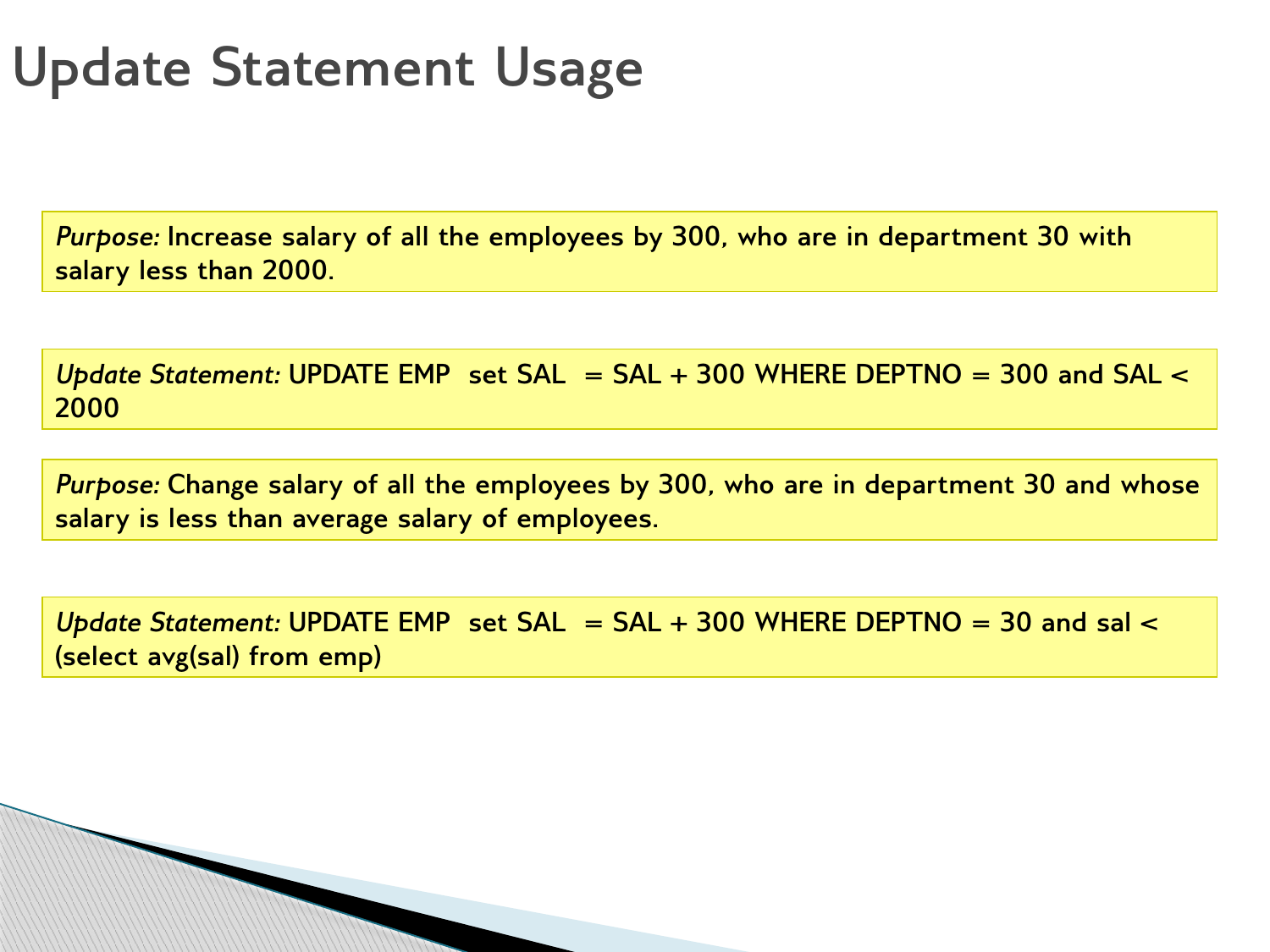

# Update Statement Usage
Purpose: Increase salary of all the employees by 300, who are in department 30 with salary less than 2000.
Update Statement: UPDATE EMP  set SAL  = SAL + 300 WHERE DEPTNO = 300 and SAL < 2000
Purpose: Change salary of all the employees by 300, who are in department 30 and whose salary is less than average salary of employees.
Update Statement: UPDATE EMP  set SAL  = SAL + 300 WHERE DEPTNO = 30 and sal < (select avg(sal) from emp)